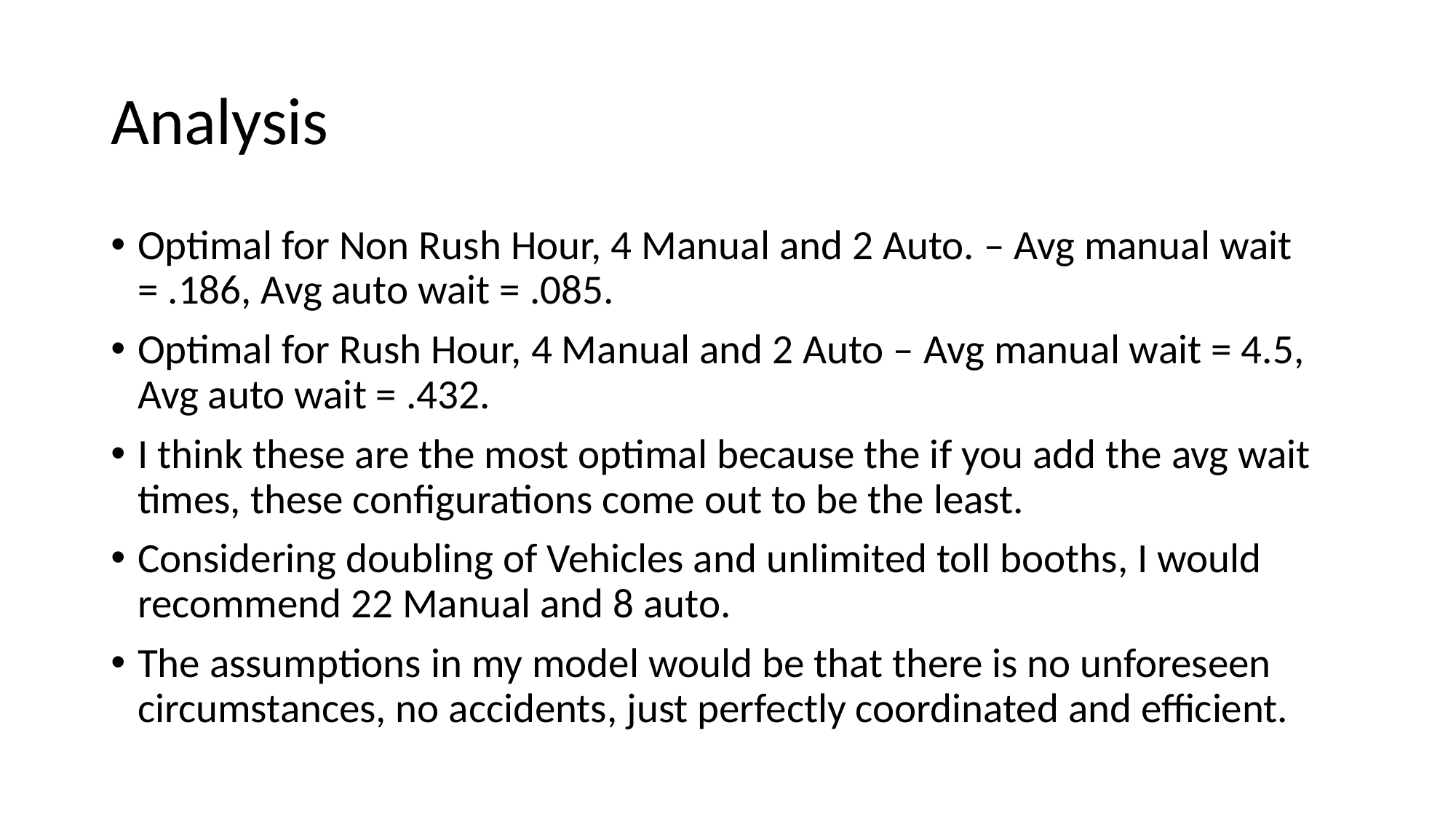

# Analysis
Optimal for Non Rush Hour, 4 Manual and 2 Auto. – Avg manual wait = .186, Avg auto wait = .085.
Optimal for Rush Hour, 4 Manual and 2 Auto – Avg manual wait = 4.5, Avg auto wait = .432.
I think these are the most optimal because the if you add the avg wait times, these configurations come out to be the least.
Considering doubling of Vehicles and unlimited toll booths, I would recommend 22 Manual and 8 auto.
The assumptions in my model would be that there is no unforeseen circumstances, no accidents, just perfectly coordinated and efficient.